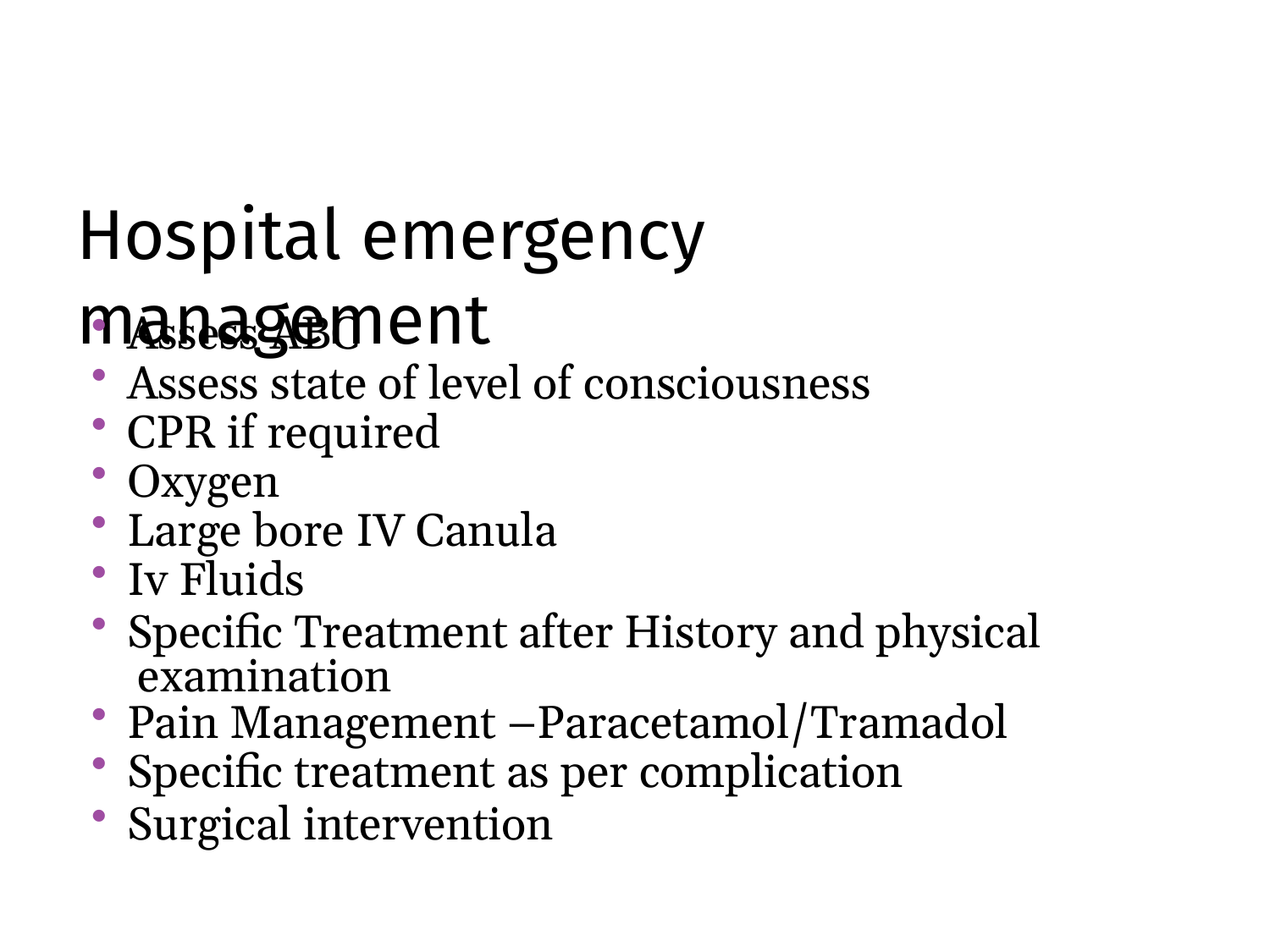

# Hospital emergency management
Assess ABC
Assess state of level of consciousness
CPR if required
Oxygen
Large bore IV Canula
Iv Fluids
Specific Treatment after History and physical  examination
Pain Management –Paracetamol/Tramadol
Specific treatment as per complication
Surgical intervention